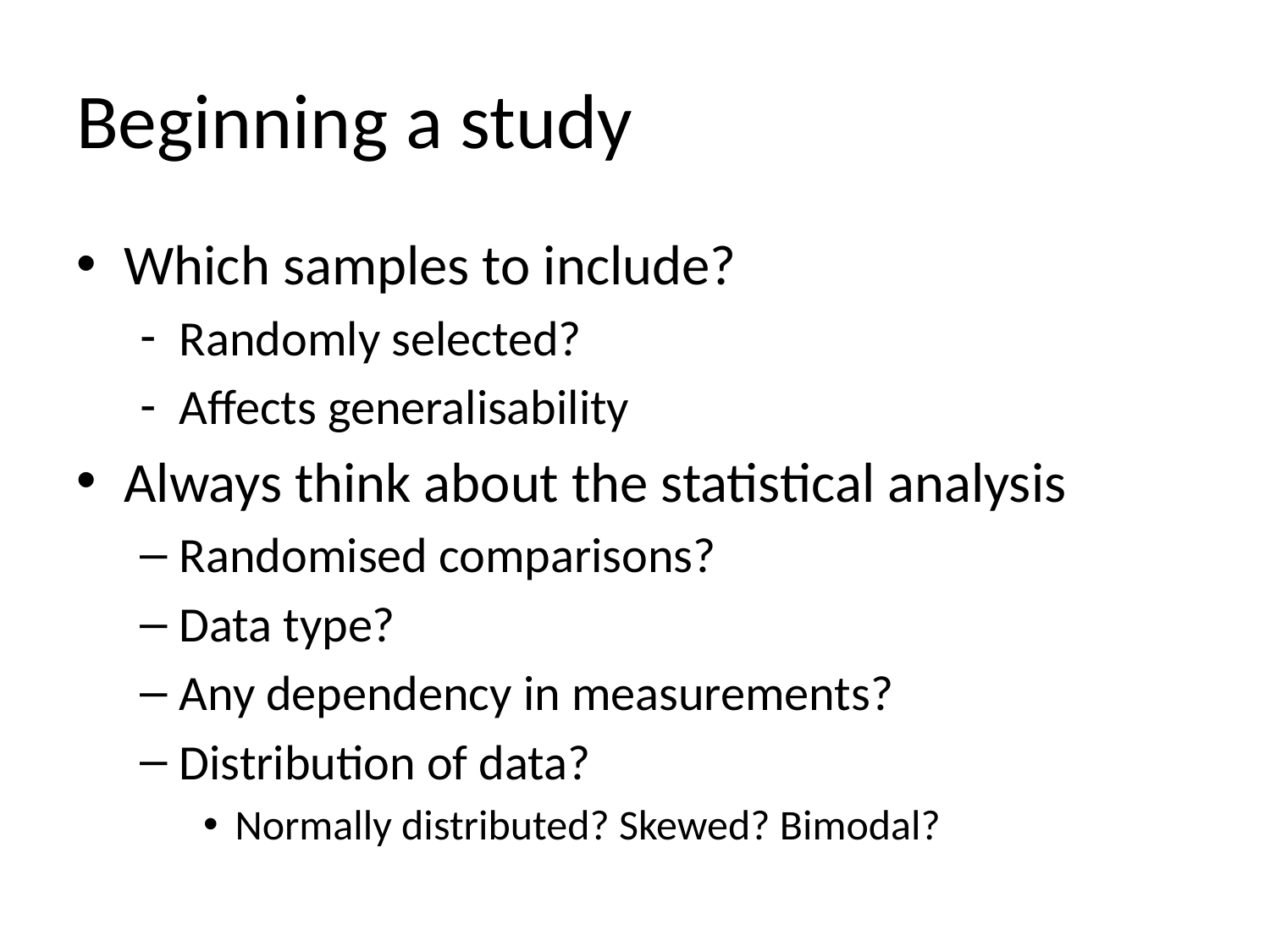

# Beginning a study
Which samples to include?
Randomly selected?
Affects generalisability
Always think about the statistical analysis
Randomised comparisons?
Data type?
Any dependency in measurements?
Distribution of data?
Normally distributed? Skewed? Bimodal?